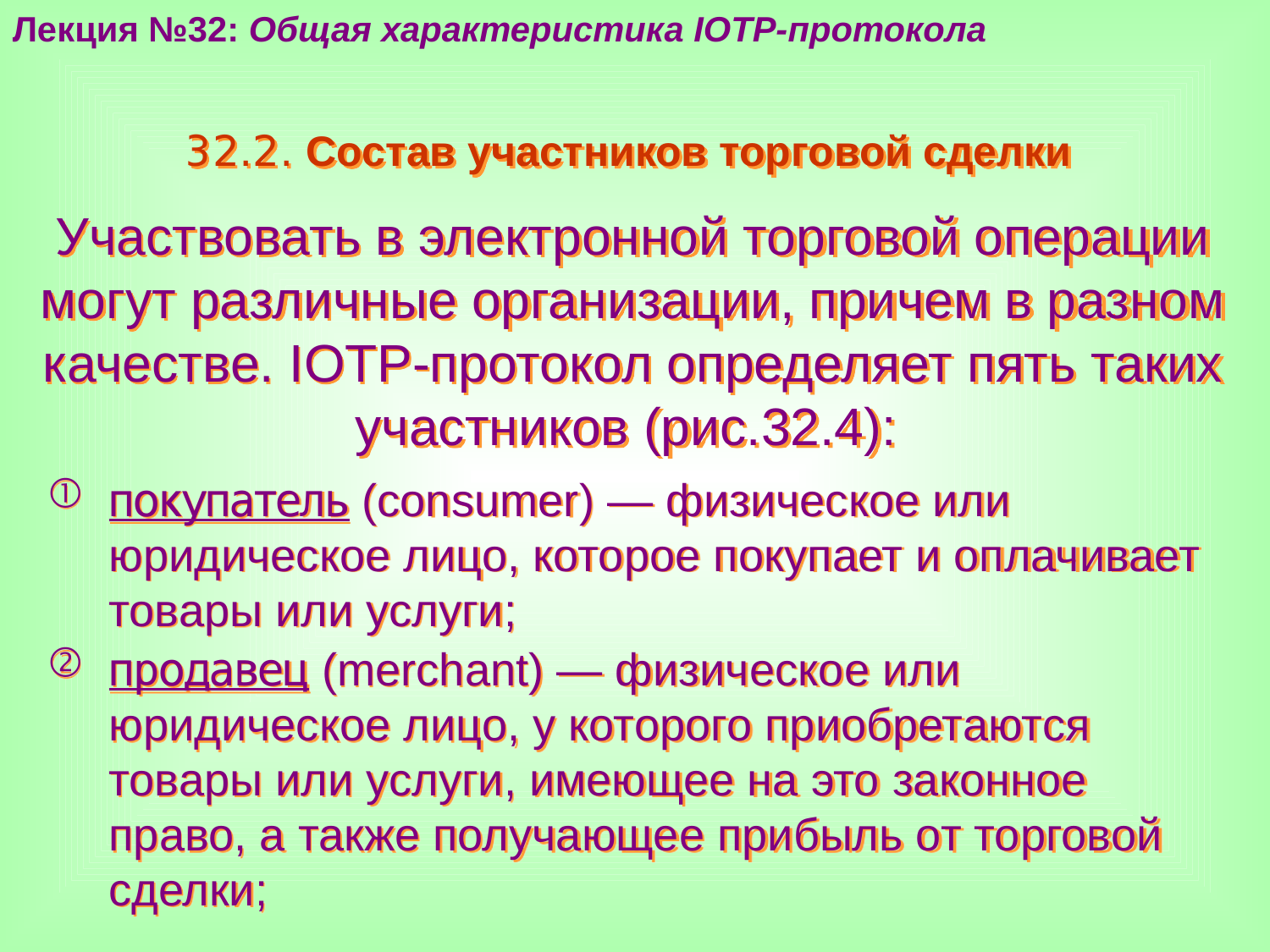

Лекция №32: Общая характеристика IOTP-протокола
32.2. Состав участников торговой сделки
Участвовать в электронной торговой операции могут различные организации, причем в разном качестве. IOTP-протокол определяет пять таких участников (рис.32.4):
покупатель (consumer) — физическое или юридическое лицо, которое покупает и оплачивает товары или услуги;
продавец (merchant) — физическое или юридическое лицо, у которого приобретаются товары или услуги, имеющее на это законное право, а также получающее прибыль от торговой сделки;